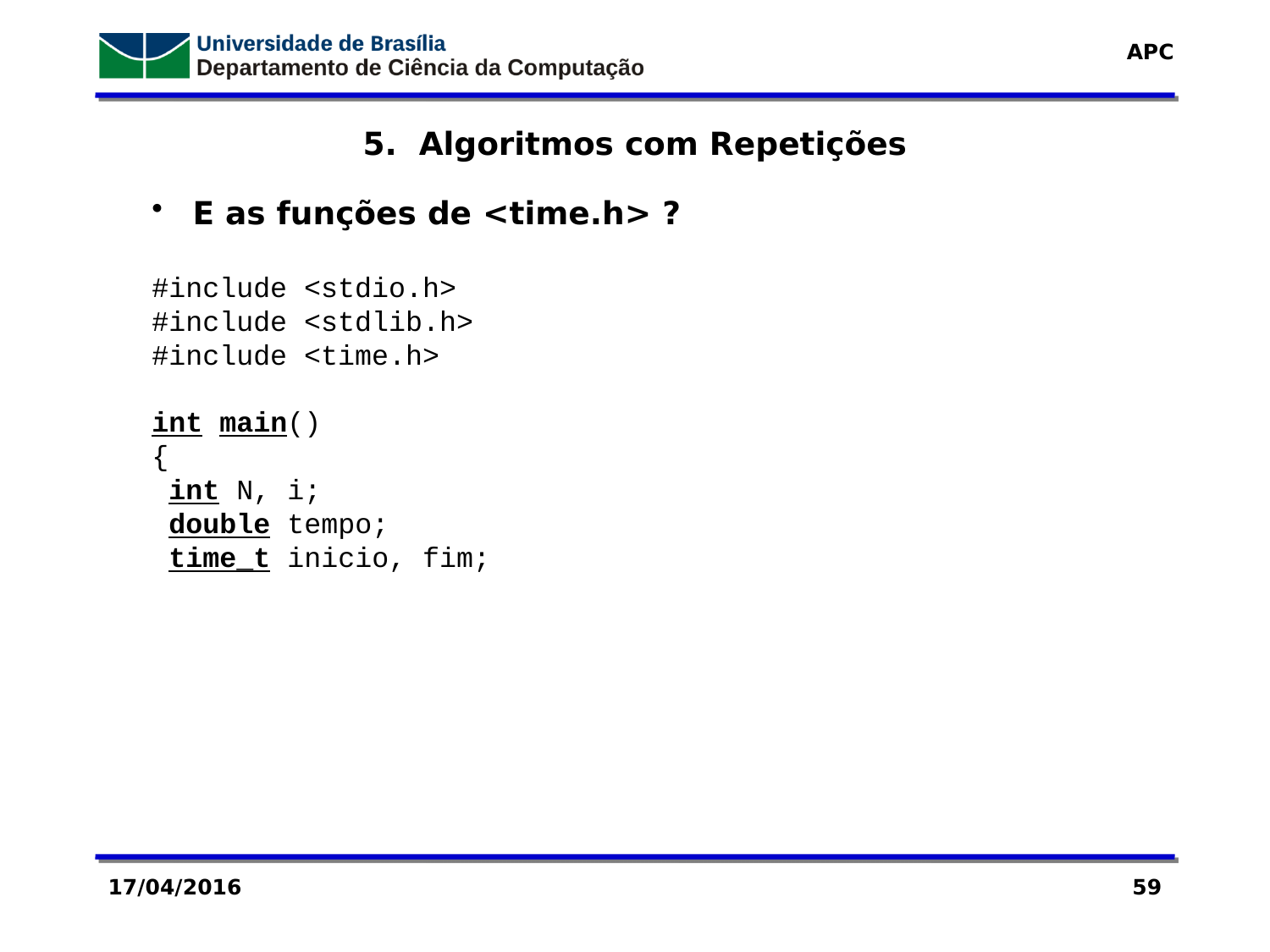

5.  Algoritmos com Repetições
 E as funções de <time.h> ?

#include <stdio.h>
#include <stdlib.h>
#include <time.h>

int main()
{
 int N, i;
 double tempo;
 time_t inicio, fim;

17/04/2016
59